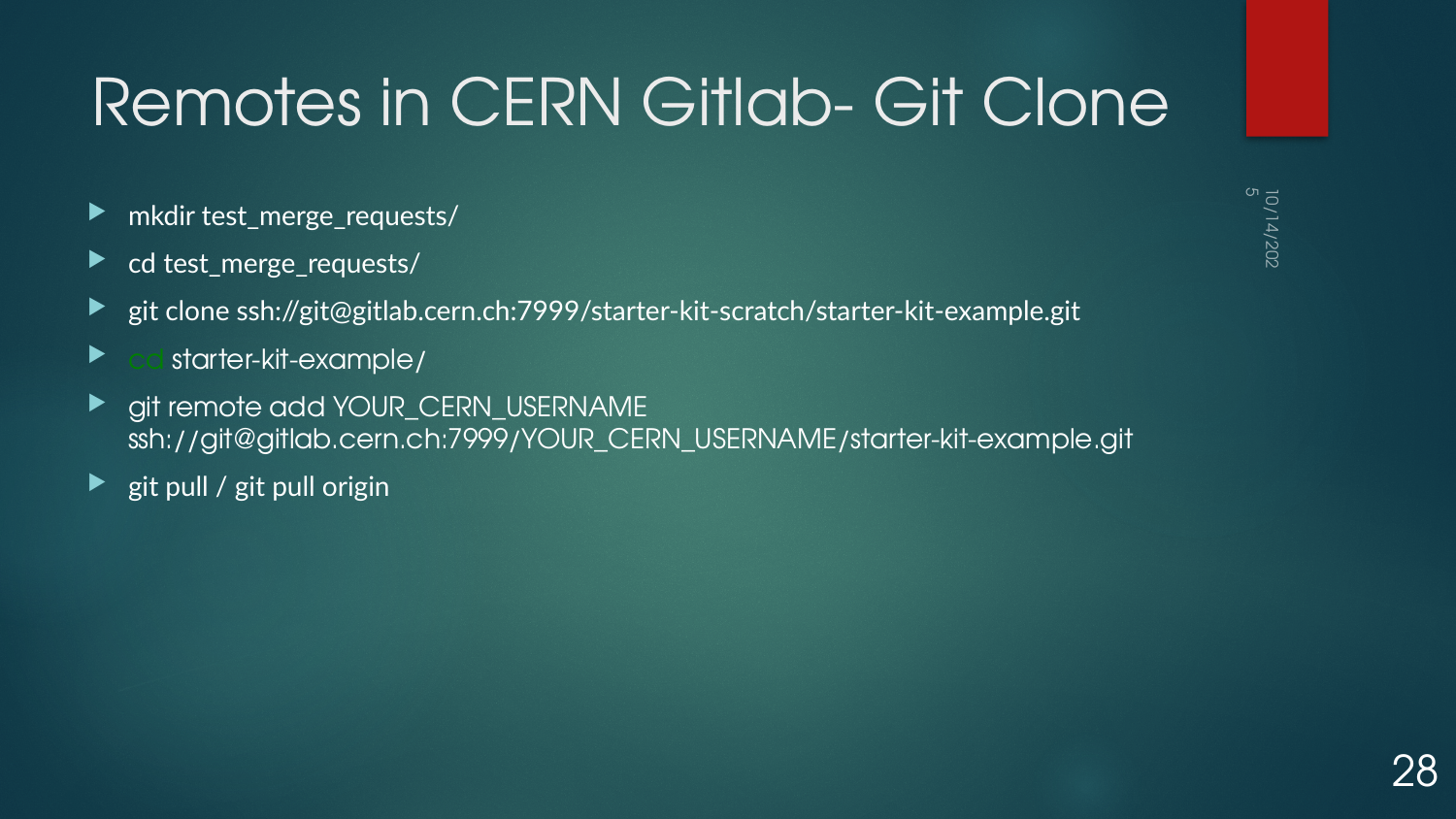

# Remotes in CERN Gitlab- Git Clone
mkdir test_merge_requests/
cd test_merge_requests/
git clone ssh://git@gitlab.cern.ch:7999/starter-kit-scratch/starter-kit-example.git
cd starter-kit-example/
git remote add YOUR_CERN_USERNAME ssh://git@gitlab.cern.ch:7999/YOUR_CERN_USERNAME/starter-kit-example.git
git pull / git pull origin
10/14/2025

28